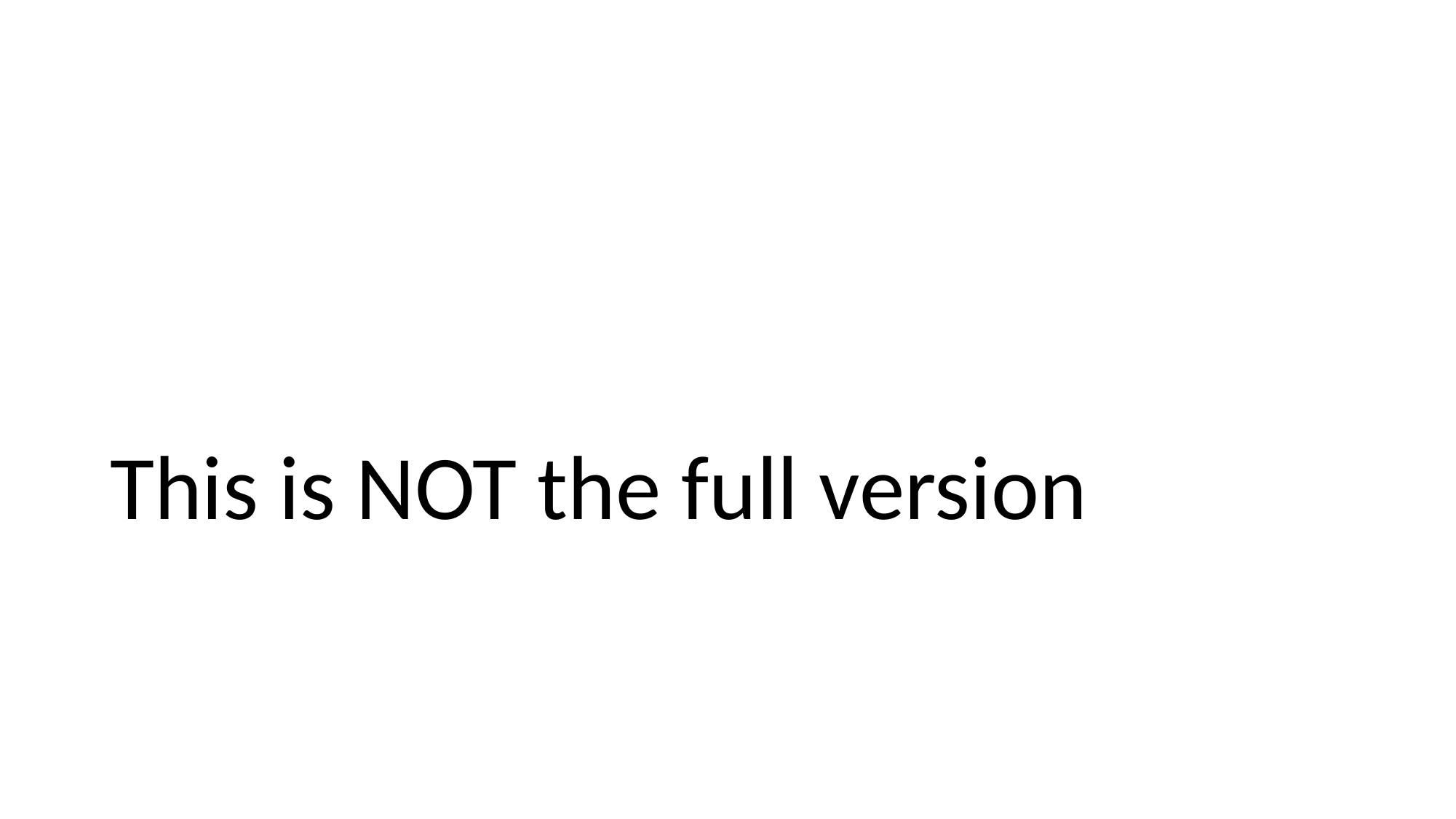

# This is NOT the full version